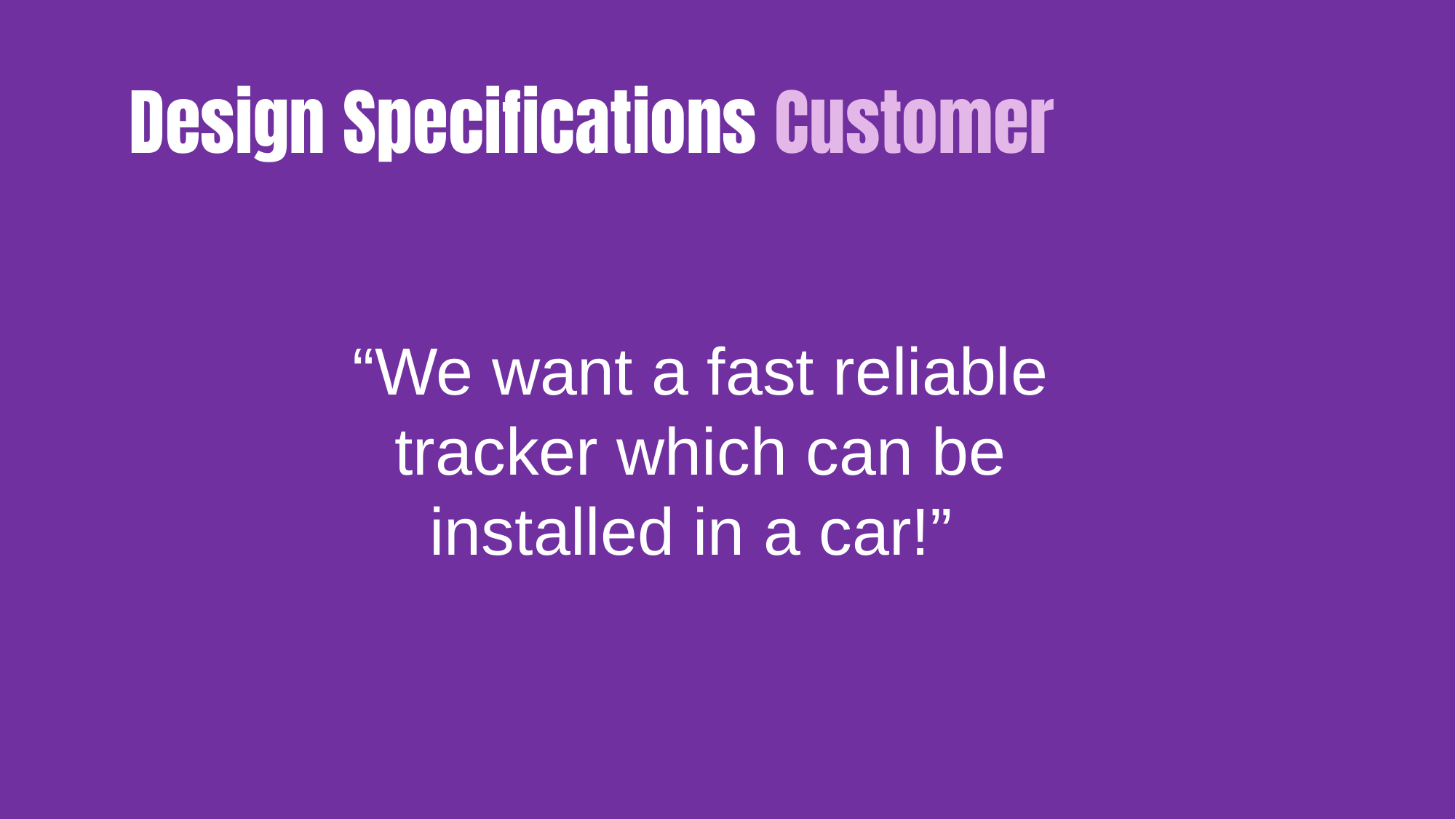

Design Specifications Customer
“We want a fast reliable tracker which can be installed in a car!”